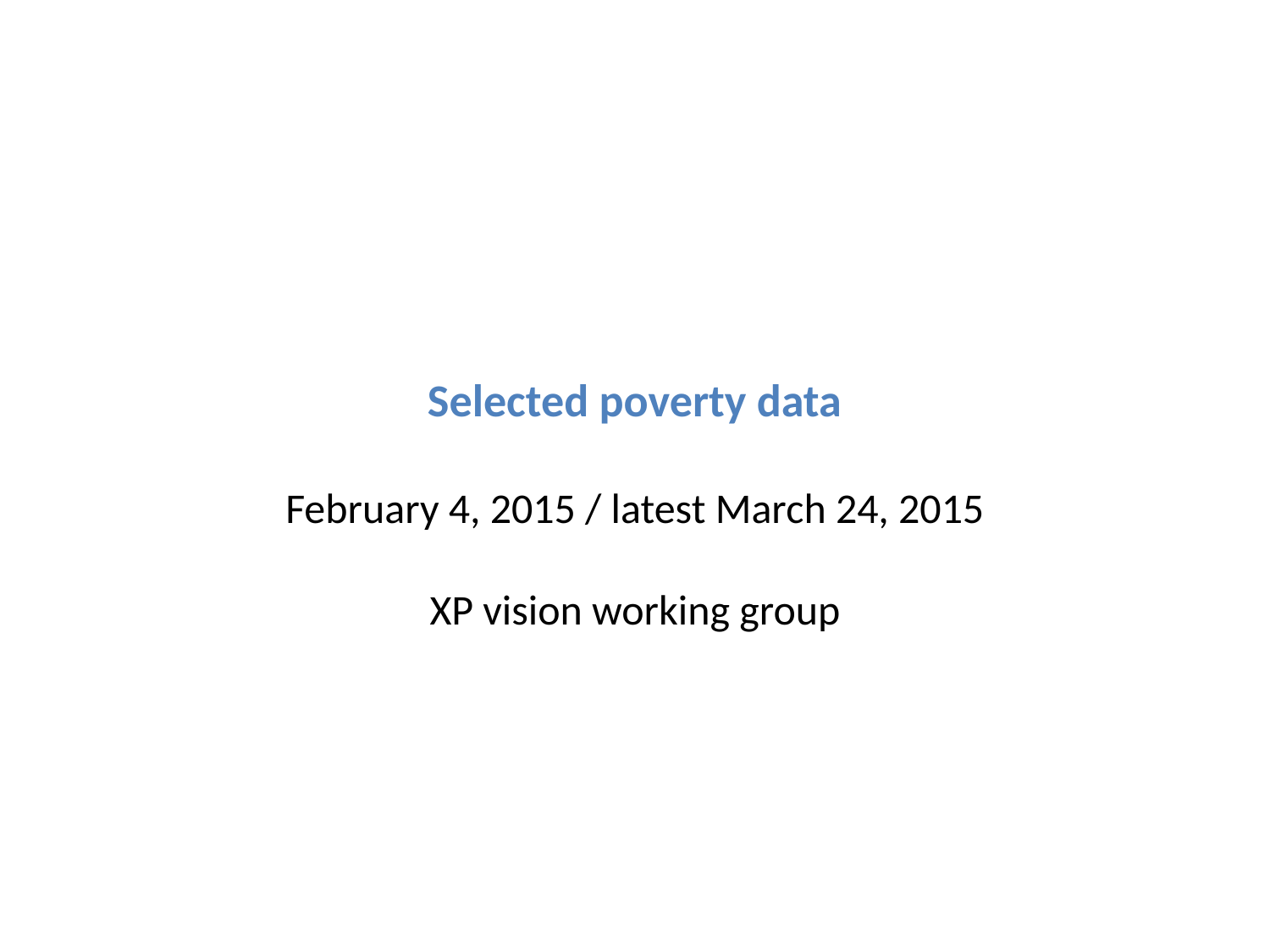

# Selected poverty data February 4, 2015 / latest March 24, 2015 XP vision working group